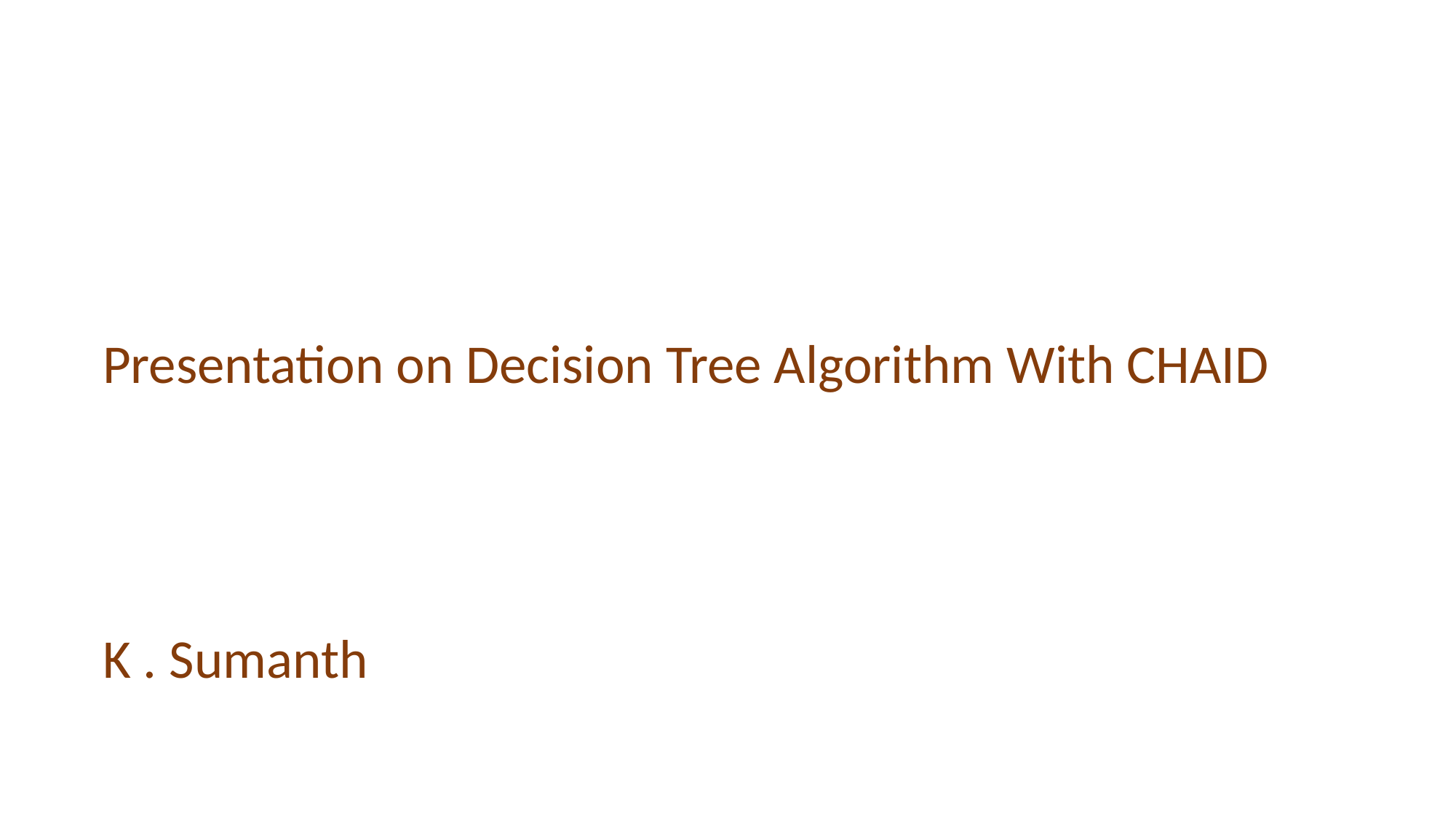

# Presentation on Decision Tree Algorithm With CHAID K . Sumanth